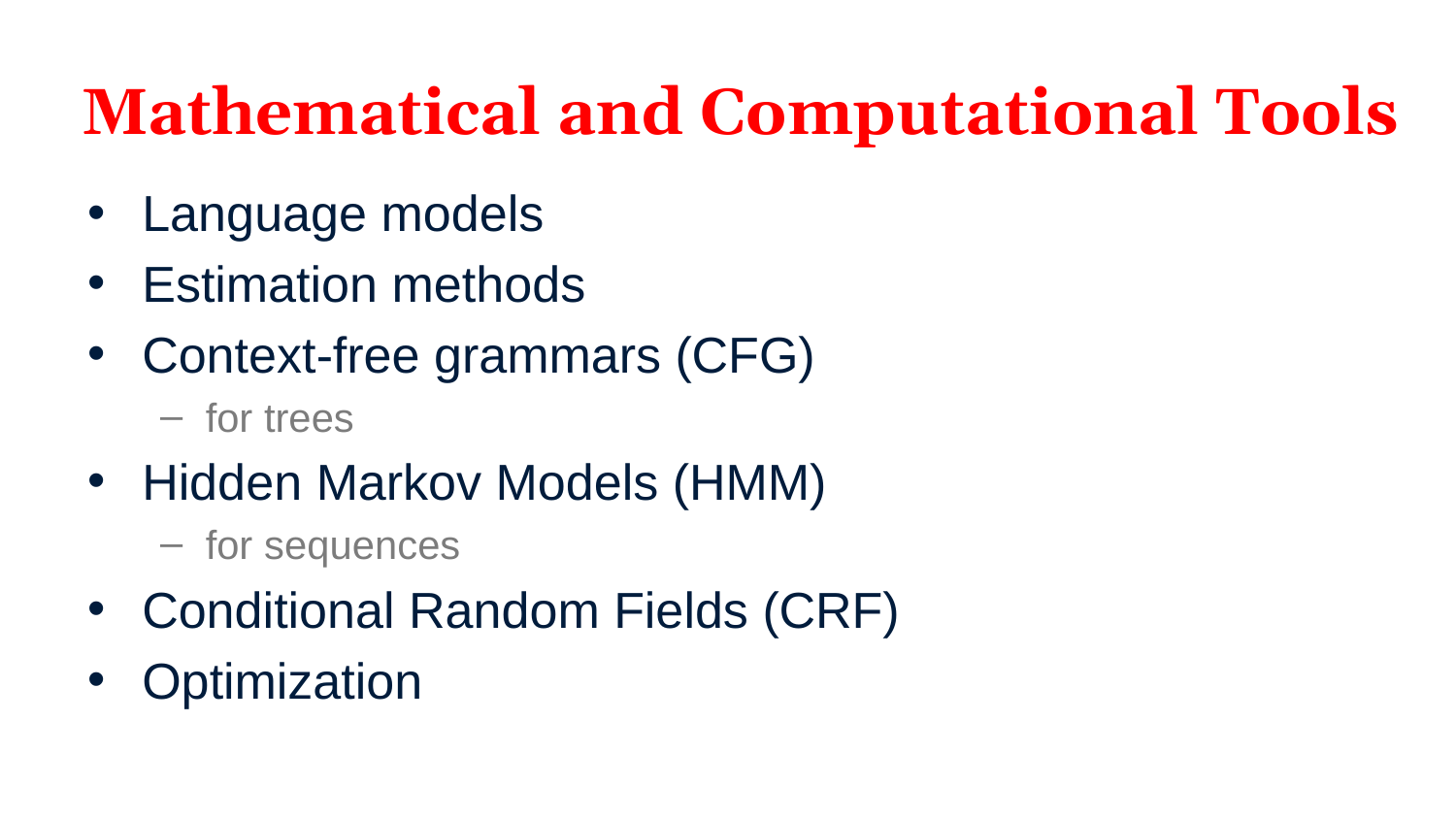

# Mathematical and Computational Tools
Language models
Estimation methods
Context-free grammars (CFG)
for trees
Hidden Markov Models (HMM)
for sequences
Conditional Random Fields (CRF)
Optimization